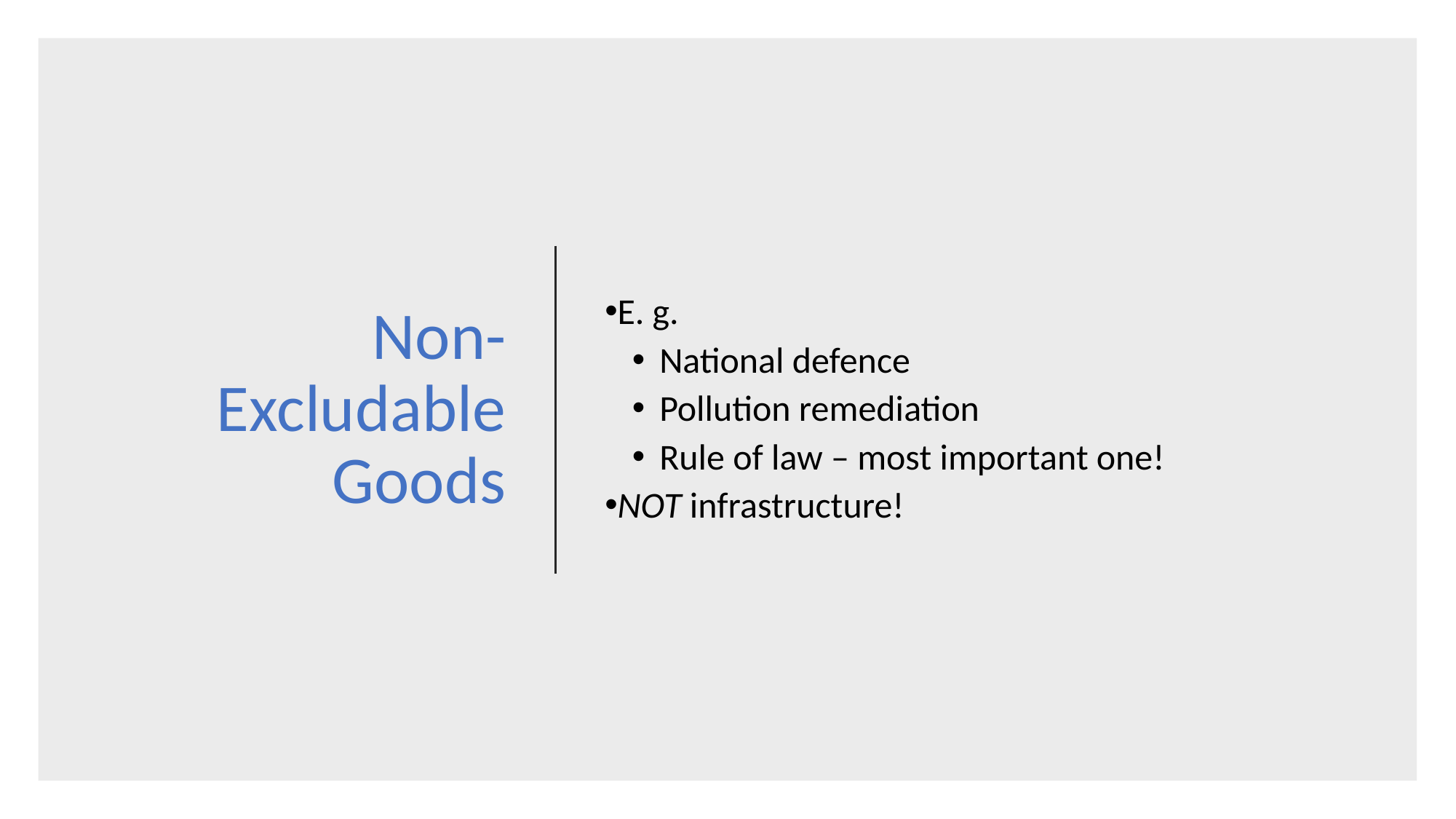

# Non-Excludable Goods
E. g.
National defence
Pollution remediation
Rule of law – most important one!
NOT infrastructure!